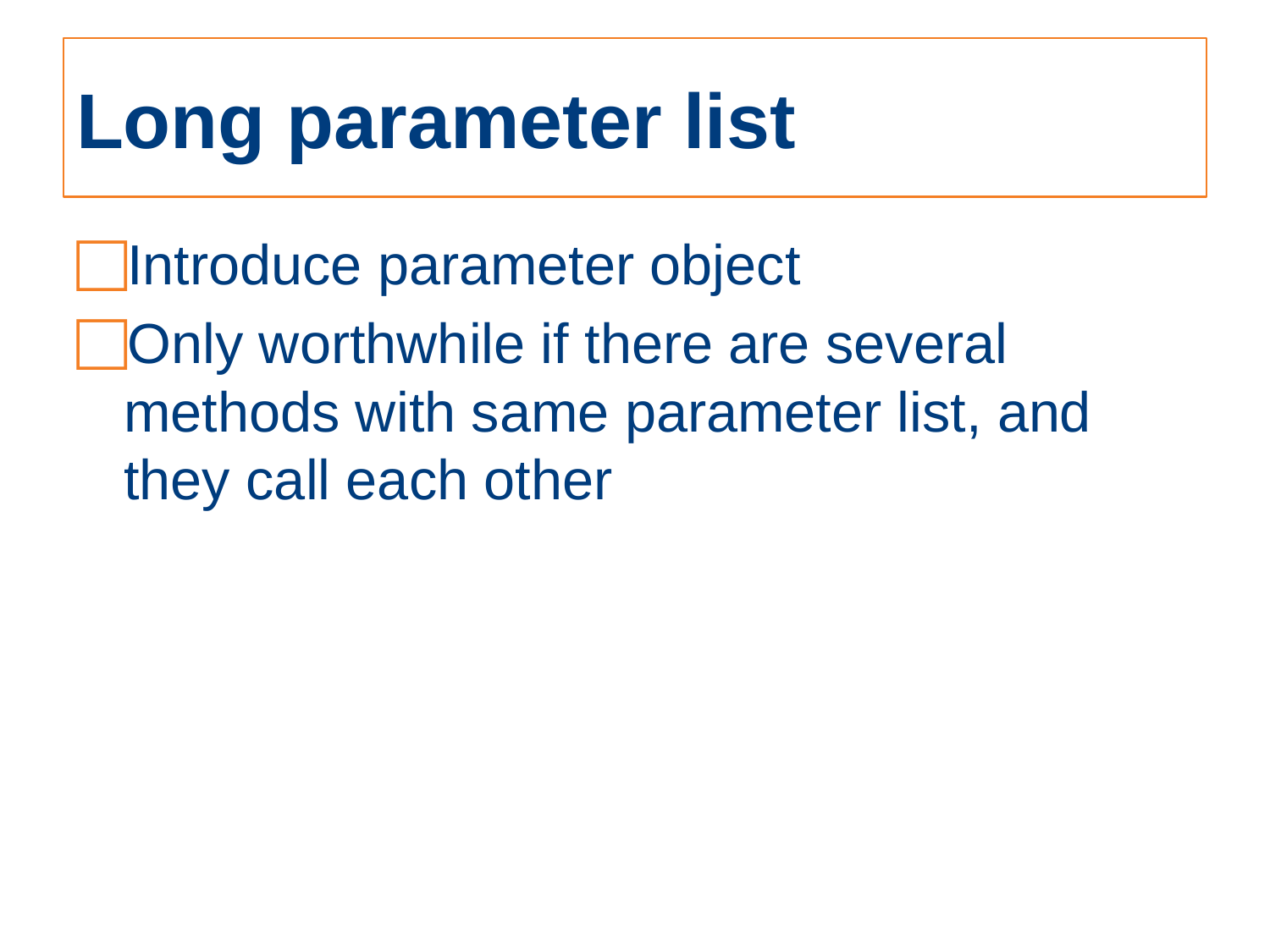

# Long parameter list
Introduce parameter object
Only worthwhile if there are several methods with same parameter list, and they call each other